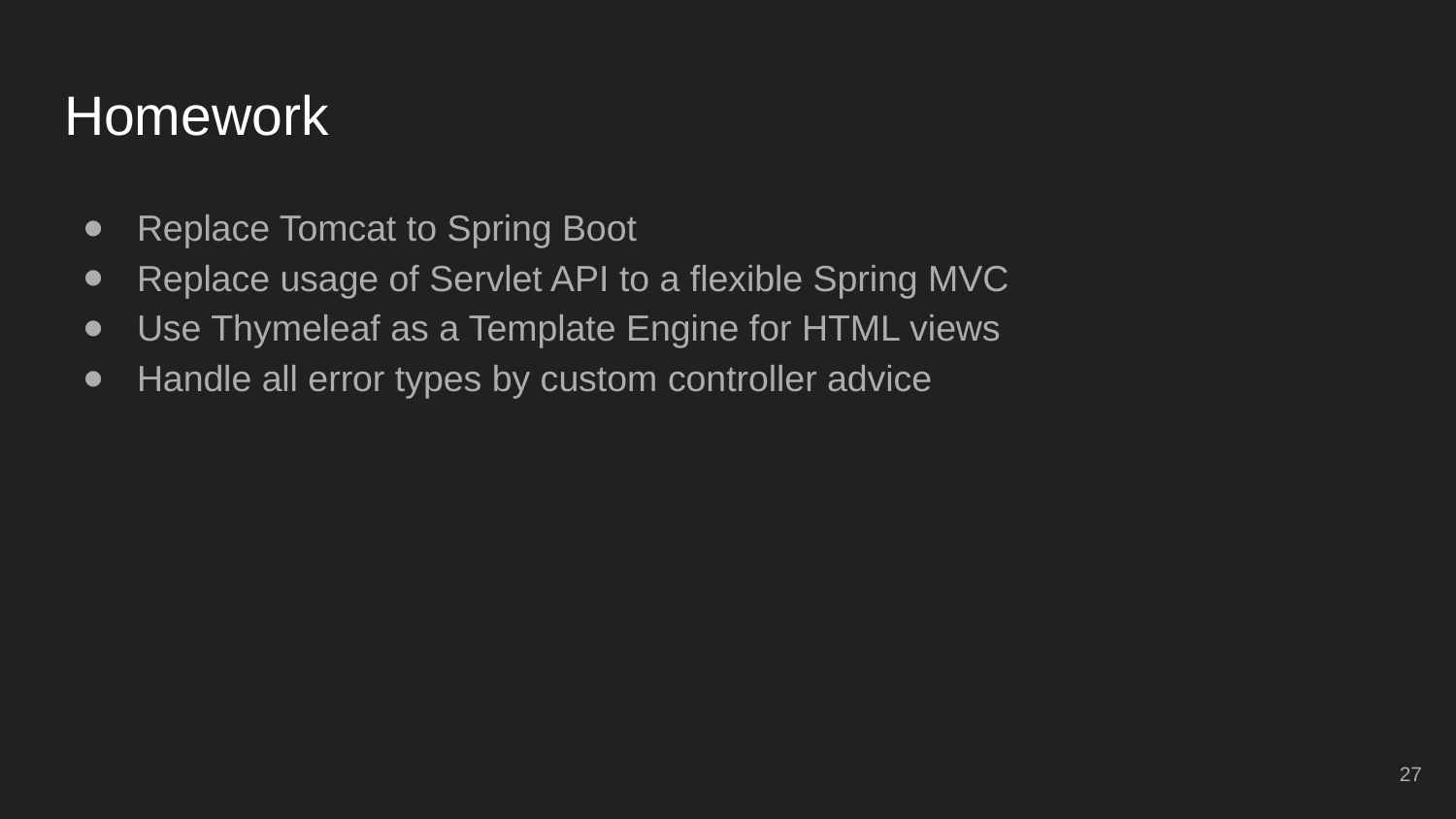

# Homework
Replace Tomcat to Spring Boot
Replace usage of Servlet API to a flexible Spring MVC
Use Thymeleaf as a Template Engine for HTML views
Handle all error types by custom controller advice

27